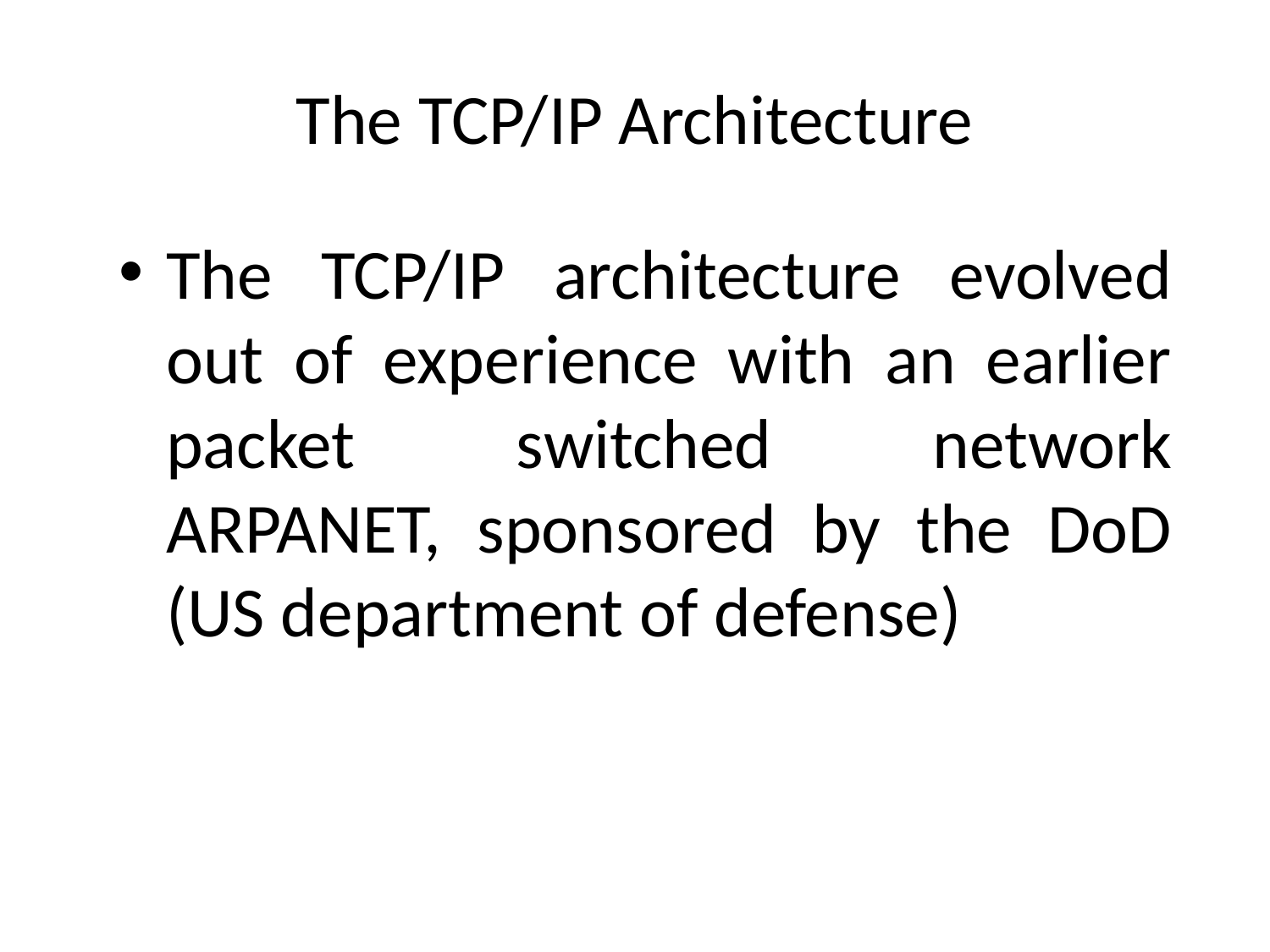

# The TCP/IP Architecture
The TCP/IP architecture evolved out of experience with an earlier packet switched network ARPANET, sponsored by the DoD (US department of defense)